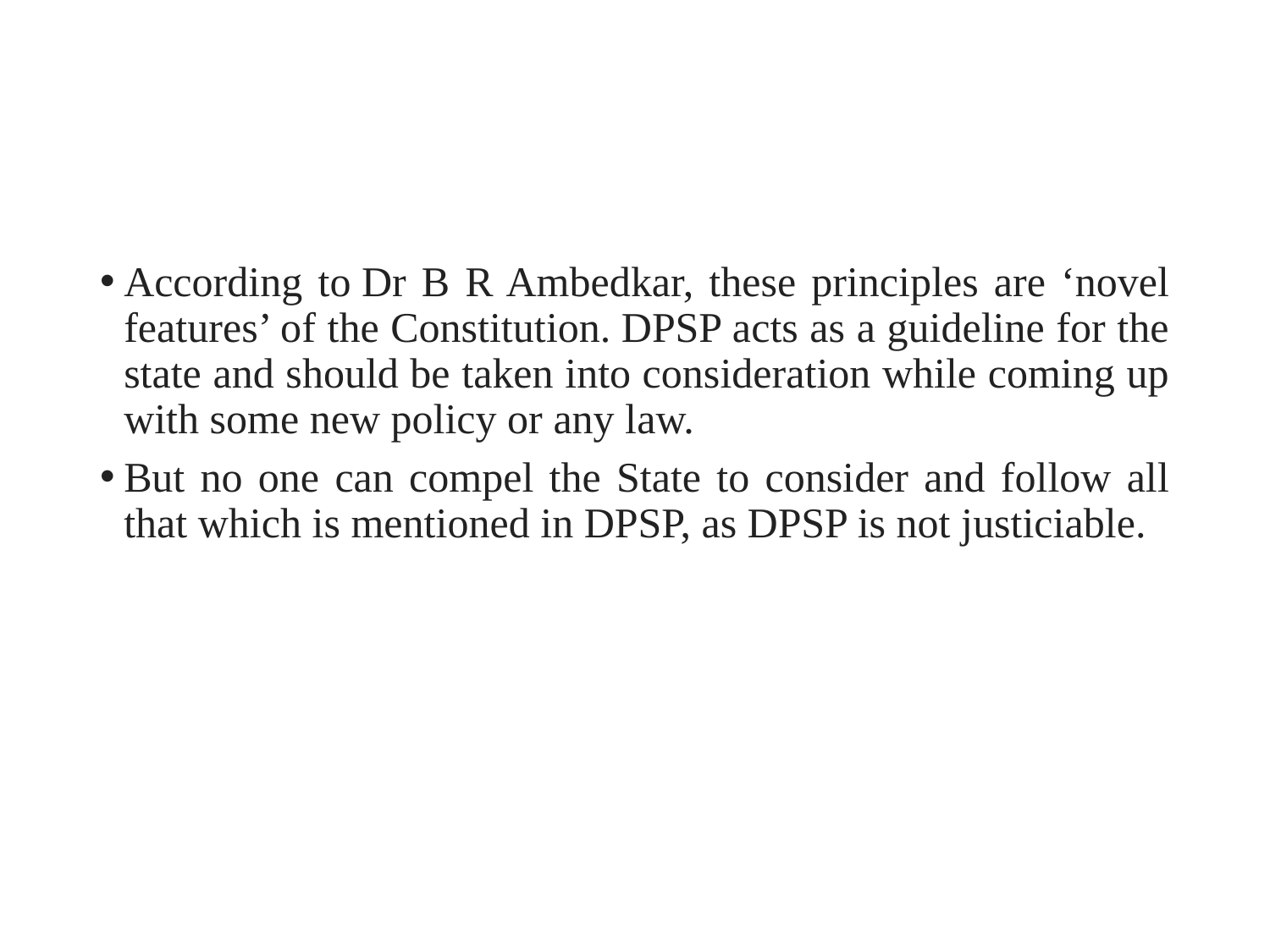

According to Dr B R Ambedkar, these principles are ‘novel features’ of the Constitution. DPSP acts as a guideline for the state and should be taken into consideration while coming up with some new policy or any law.
But no one can compel the State to consider and follow all that which is mentioned in DPSP, as DPSP is not justiciable.